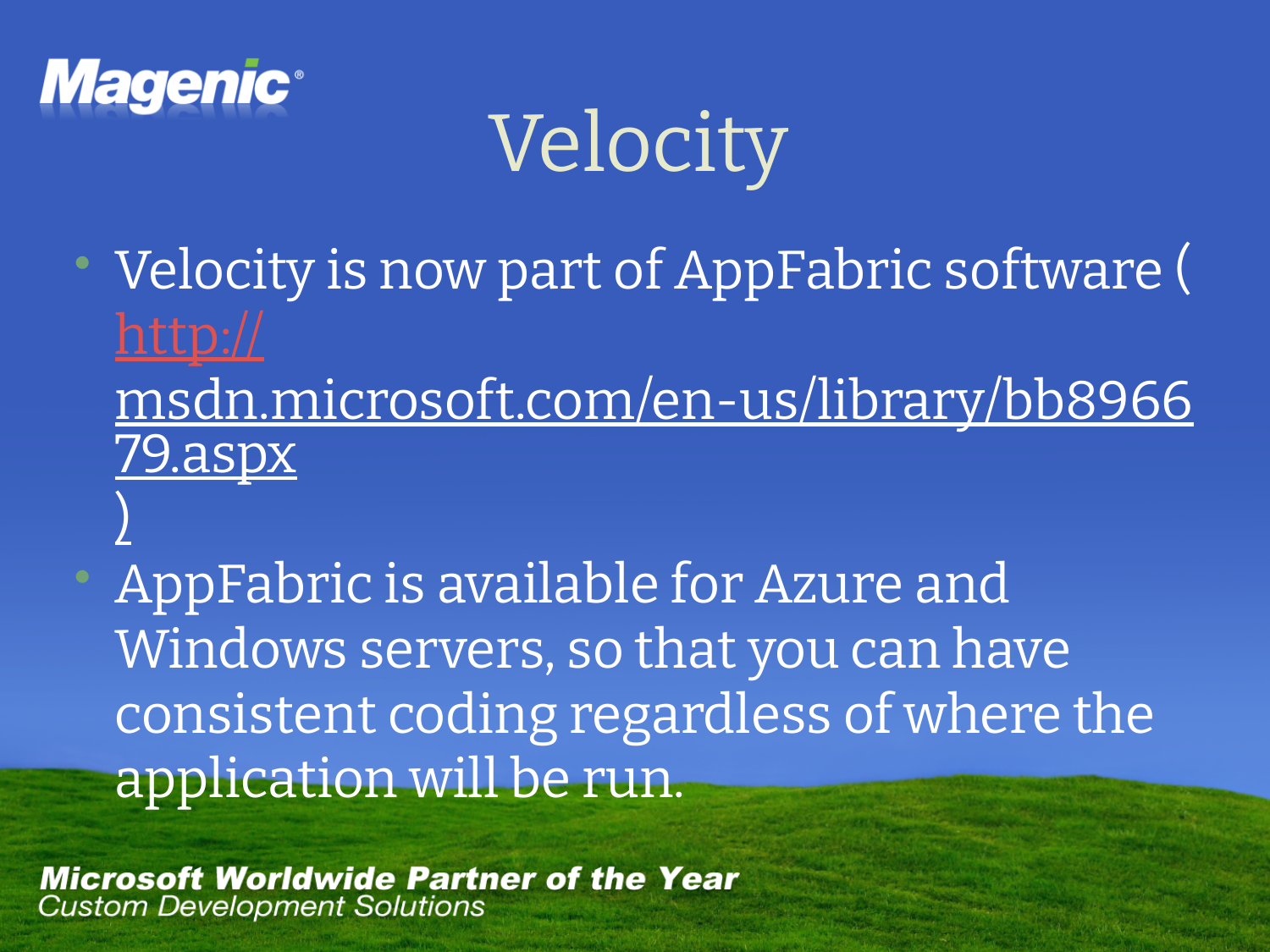

# Velocity
Velocity is now part of AppFabric software (http://msdn.microsoft.com/en-us/library/bb896679.aspx)
AppFabric is available for Azure and Windows servers, so that you can have consistent coding regardless of where the application will be run.